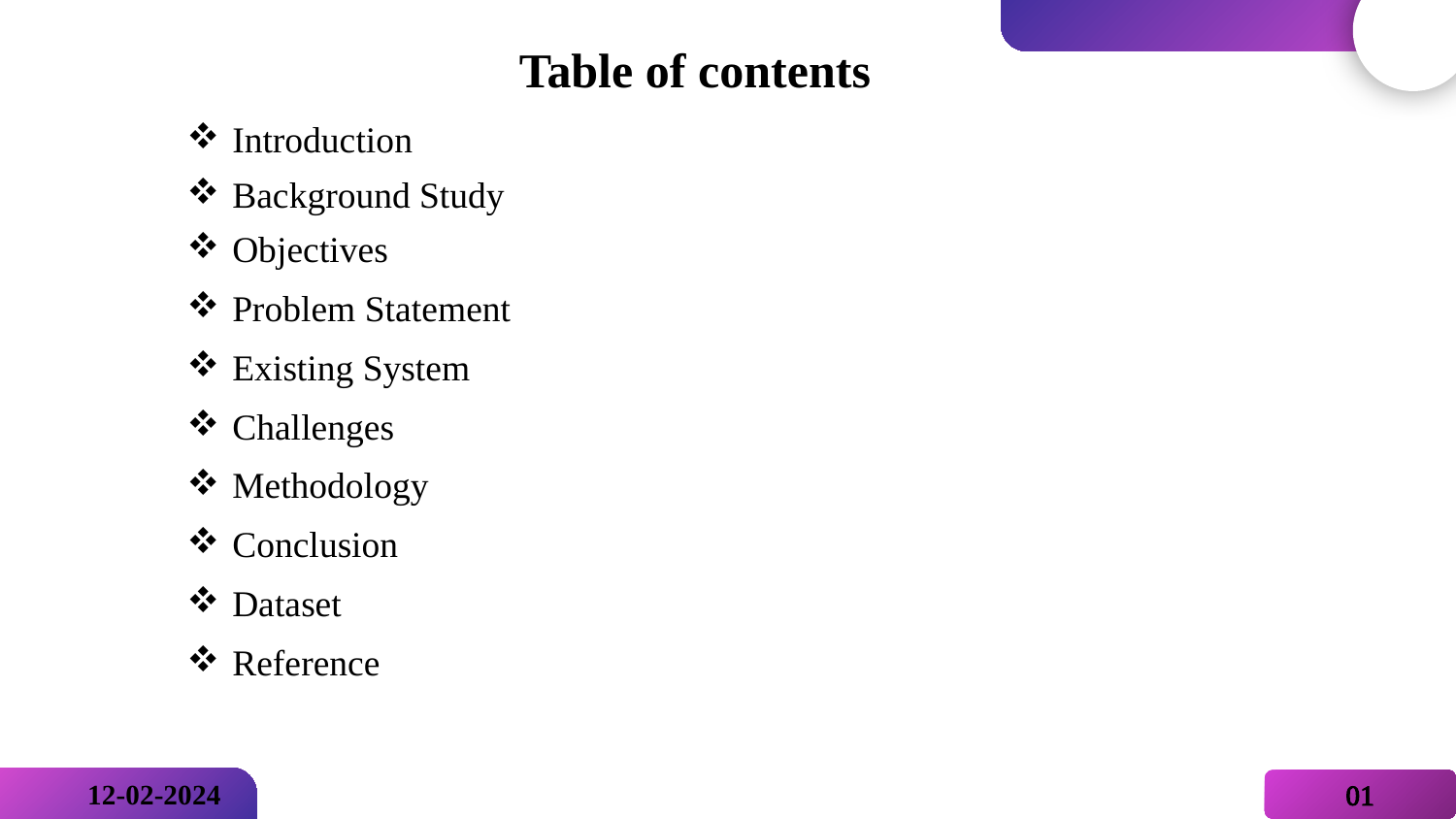

Table of contents
| Introduction |
| --- |
| Background Study |
| Objectives |
| Problem Statement |
| Existing System |
| Challenges |
| Methodology |
| Conclusion |
| Dataset |
| Reference |
01

12-02-2024